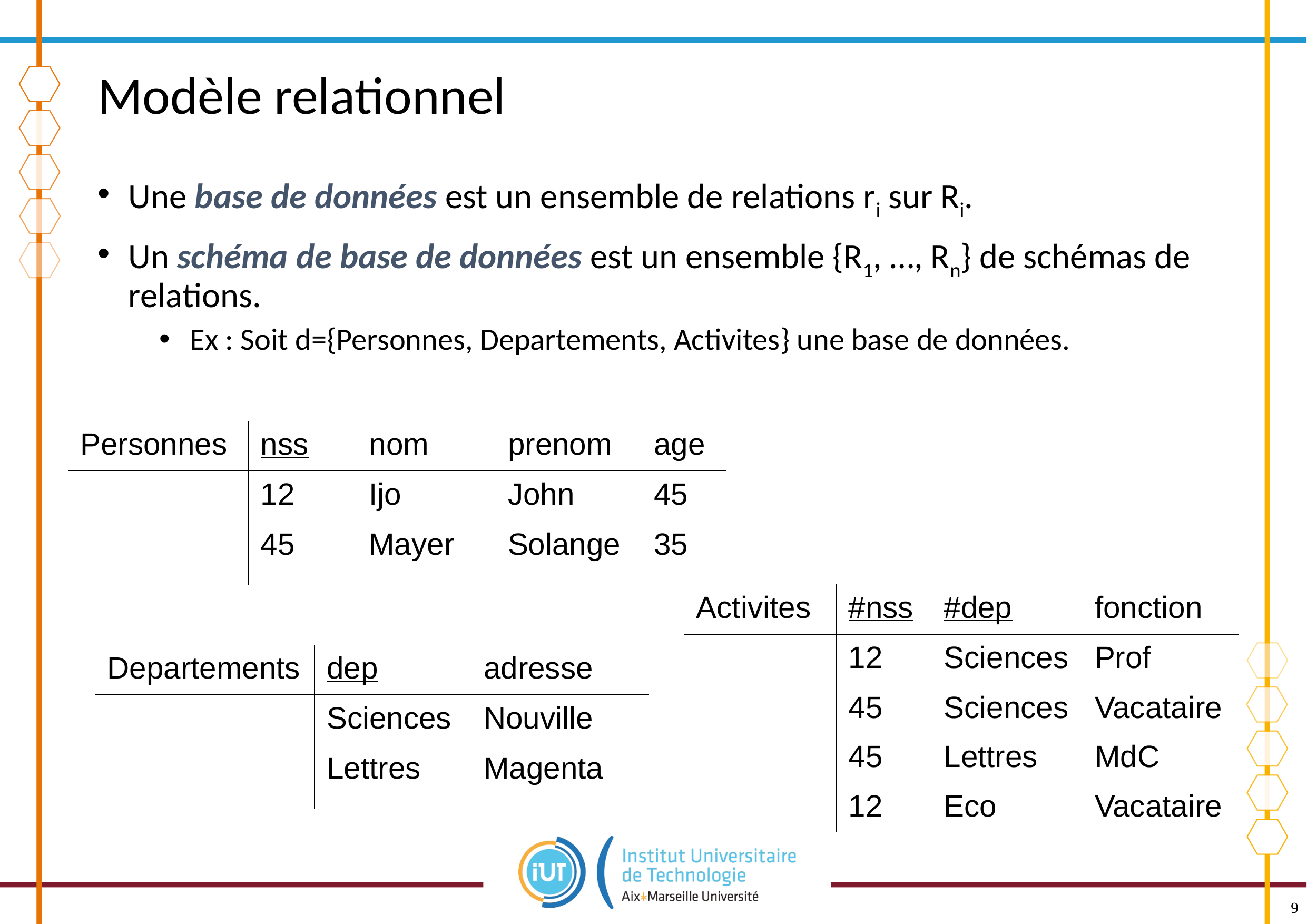

# Modèle relationnel
Une base de données est un ensemble de relations ri sur Ri.
Un schéma de base de données est un ensemble {R1, …, Rn} de schémas de relations.
Ex : Soit d={Personnes, Departements, Activites} une base de données.

| Personnes | nss | nom | prenom | age |
| --- | --- | --- | --- | --- |
|  | 12 | Ijo | John | 45 |
|  | 45 | Mayer | Solange | 35 |
| Activites | #nss | #dep | fonction |
| --- | --- | --- | --- |
|  | 12 | Sciences | Prof |
|  | 45 | Sciences | Vacataire |
|  | 45 | Lettres | MdC |
|  | 12 | Eco | Vacataire |
| Departements | dep | adresse |
| --- | --- | --- |
|  | Sciences | Nouville |
|  | Lettres | Magenta |
9